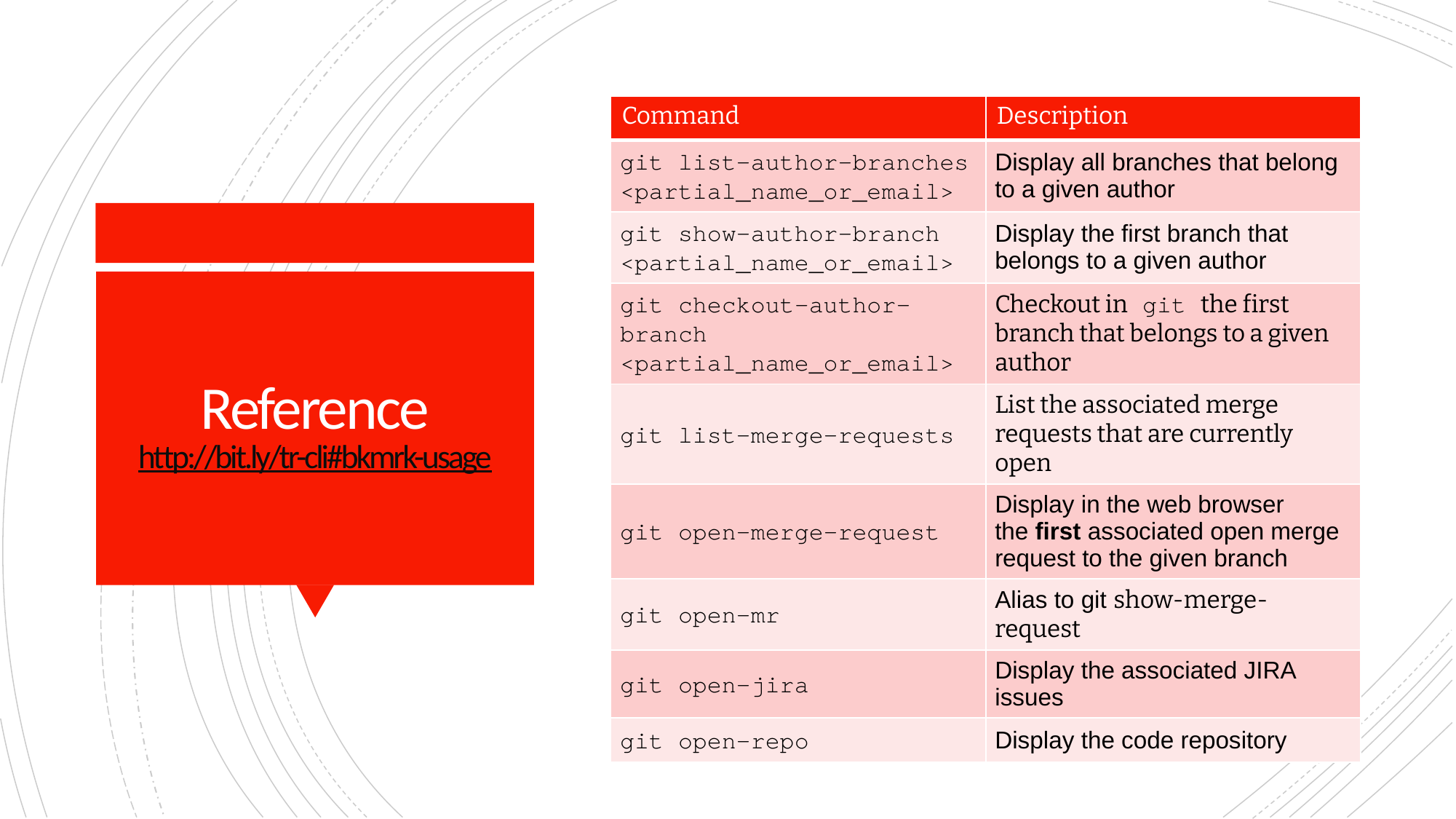

| Command | Description |
| --- | --- |
| git list-author-branches <partial\_name\_or\_email> | Display all branches that belong to a given author |
| git show-author-branch <partial\_name\_or\_email> | Display the first branch that belongs to a given author |
| git checkout-author-branch <partial\_name\_or\_email> | Checkout in git the first branch that belongs to a given author |
| git list-merge-requests | List the associated merge requests that are currently open |
| git open-merge-request | Display in the web browser the first associated open merge request to the given branch |
| git open-mr | Alias to git show-merge-request |
| git open-jira | Display the associated JIRA issues |
| git open-repo | Display the code repository |
# Reference http://bit.ly/tr-cli#bkmrk-usage